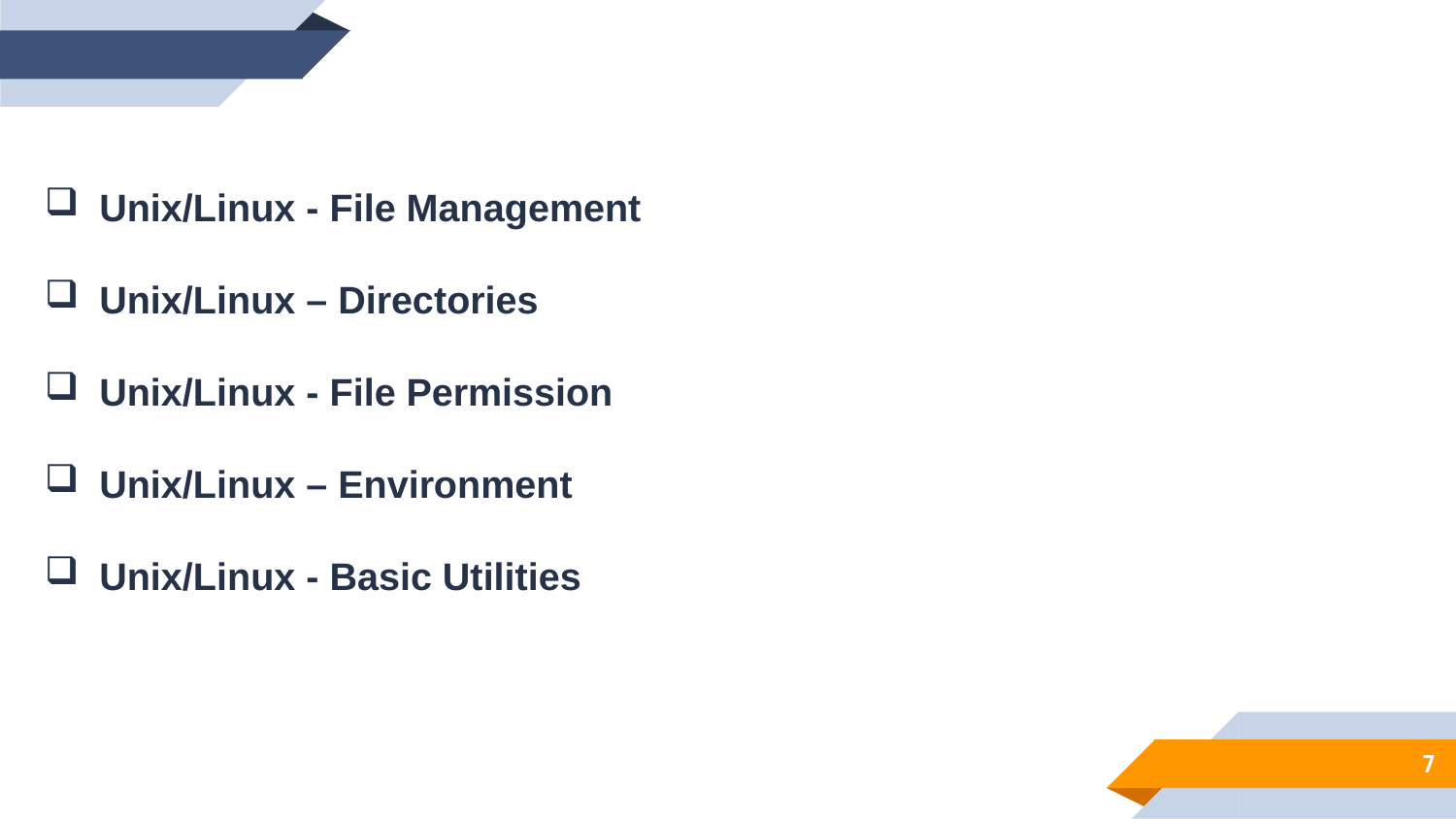

Unix/Linux - File Management
Unix/Linux – Directories
Unix/Linux - File Permission
Unix/Linux – Environment
Unix/Linux - Basic Utilities

7